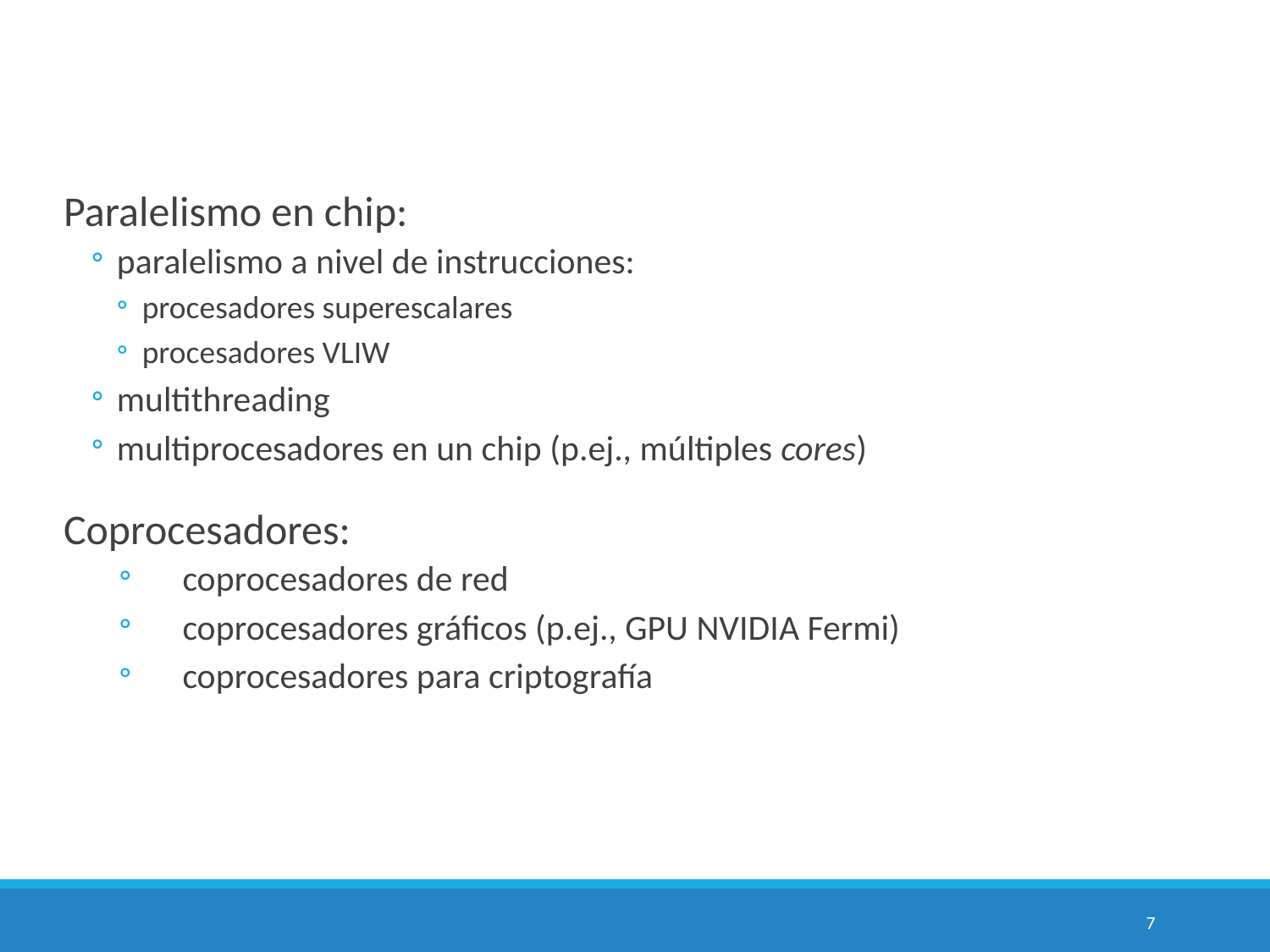

Paralelismo en chip:
paralelismo a nivel de instrucciones:
procesadores superescalares
procesadores VLIW
multithreading
multiprocesadores en un chip (p.ej., múltiples cores)
Coprocesadores:
coprocesadores de red
coprocesadores gráficos (p.ej., GPU NVIDIA Fermi)
coprocesadores para criptografía
7